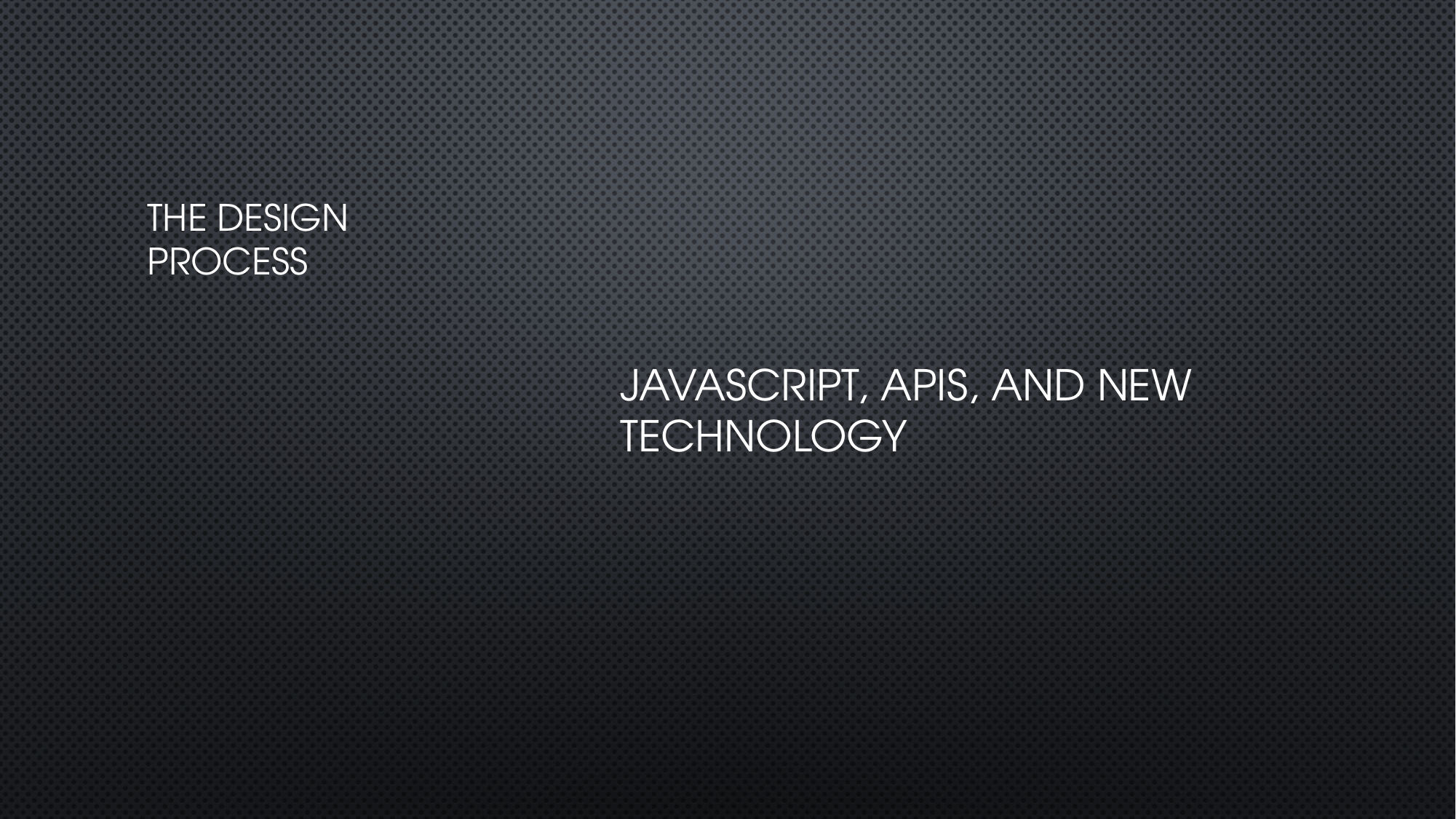

JavaScript, APIs, and New Technology
# The Design process